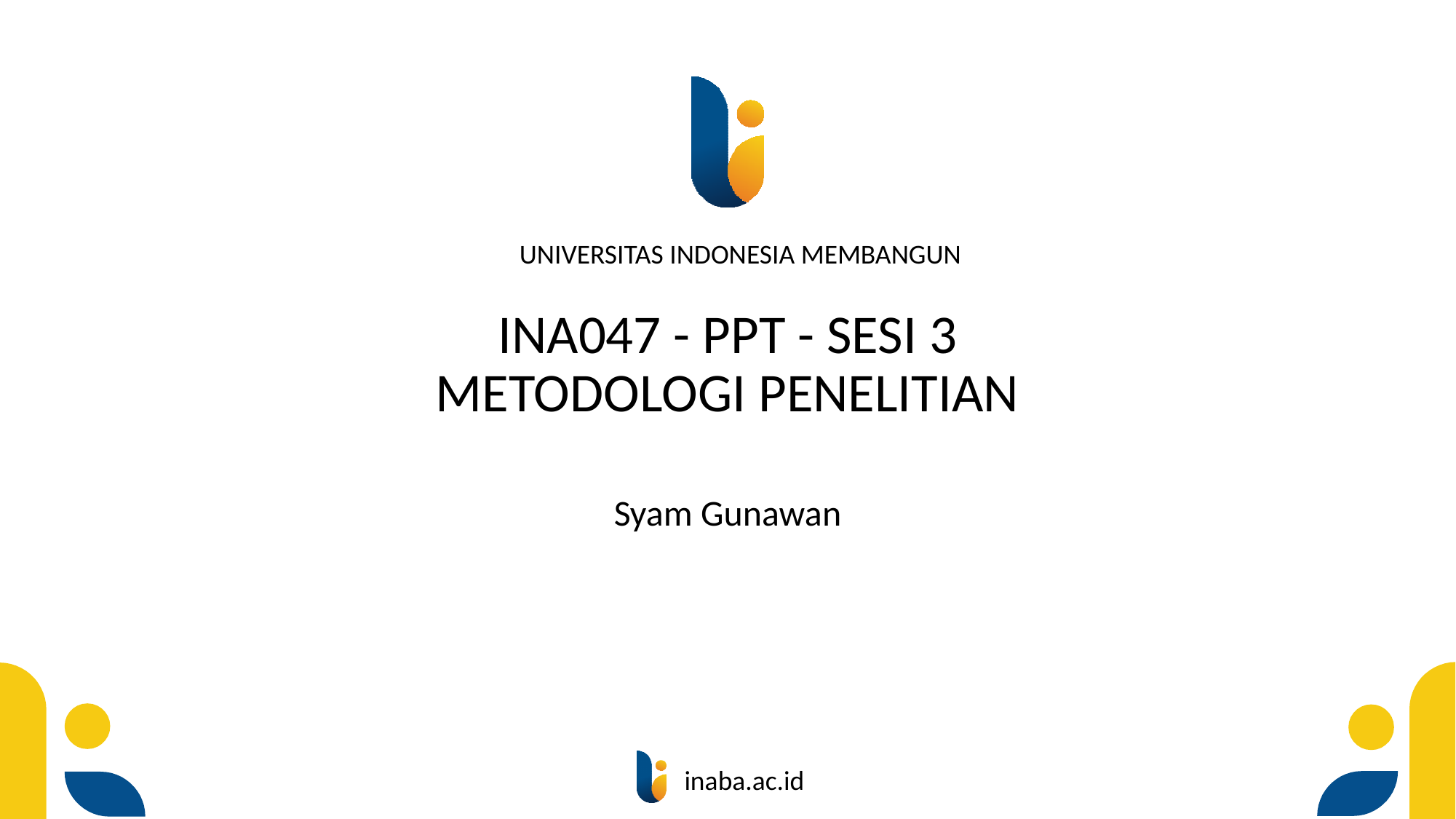

# INA047 - PPT - SESI 3 METODOLOGI PENELITIAN

Syam Gunawan